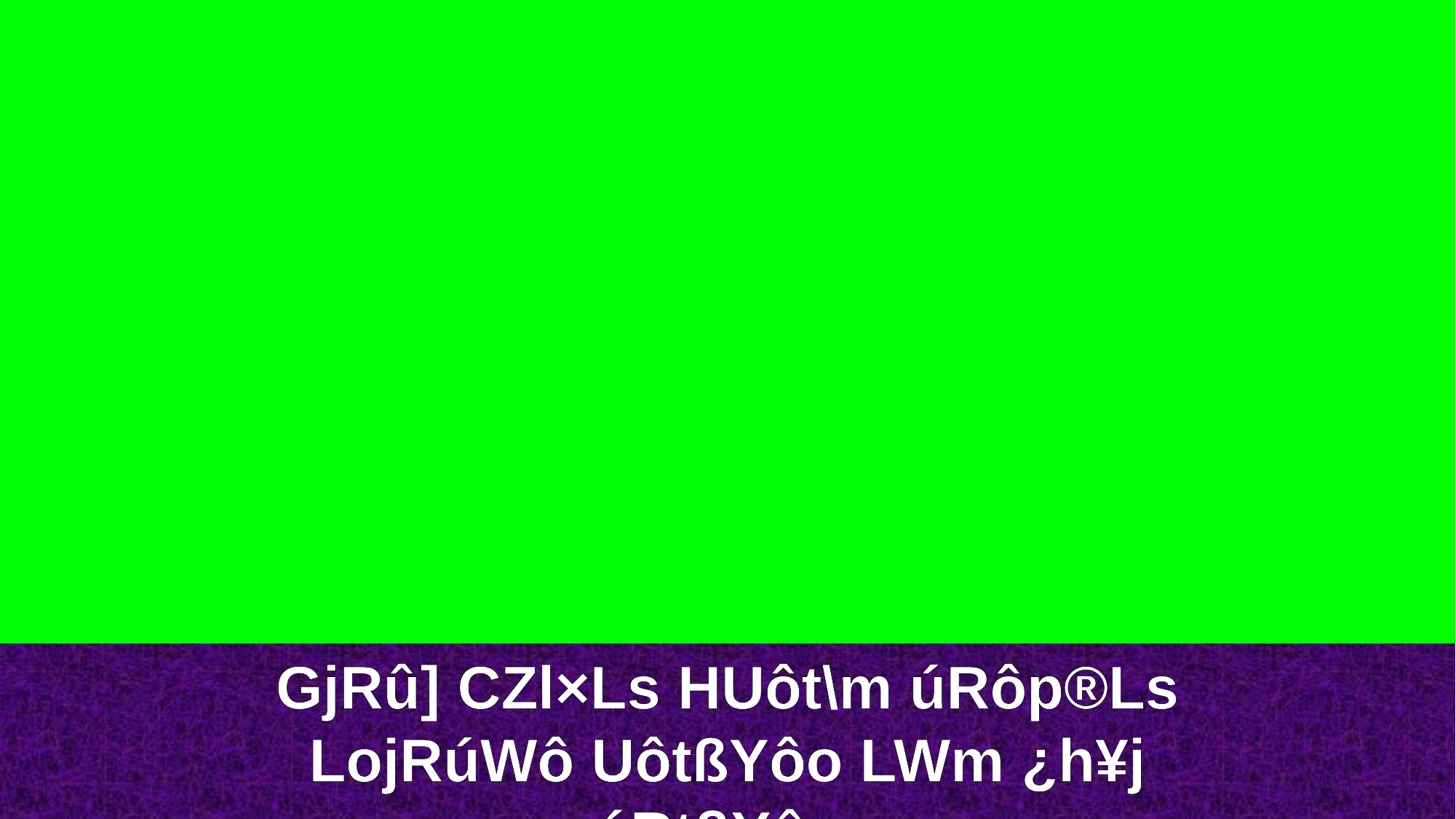

GjRû] CZl×Ls HUôt\m úRôp®Ls LojRúWô UôtßYôo LWm ¿h¥j úRtßYôo